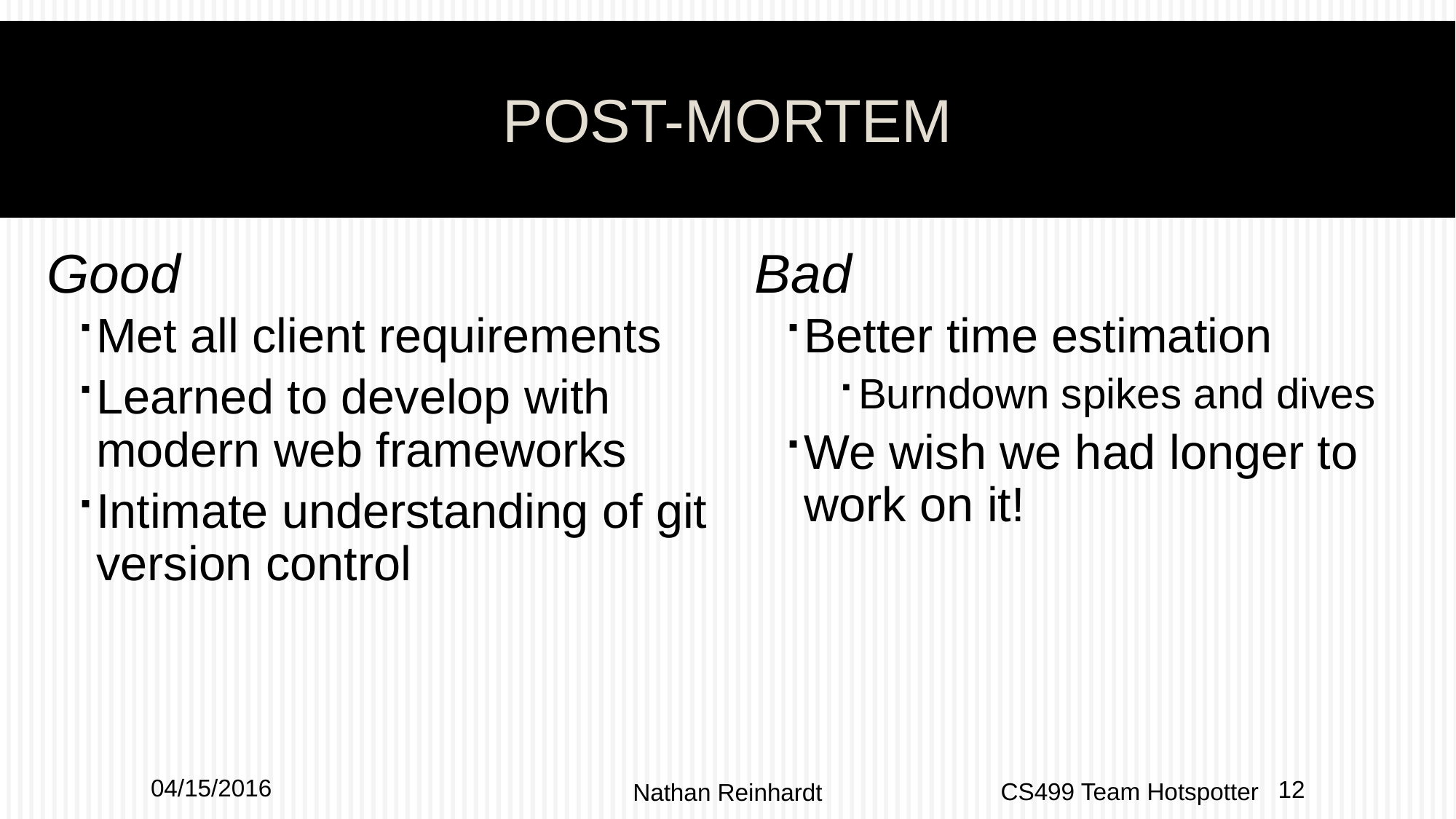

# Post-Mortem
Good
Met all client requirements
Learned to develop with modern web frameworks
Intimate understanding of git version control
Bad
Better time estimation
Burndown spikes and dives
We wish we had longer to work on it!
04/15/2016
12
CS499 Team Hotspotter
Nathan Reinhardt